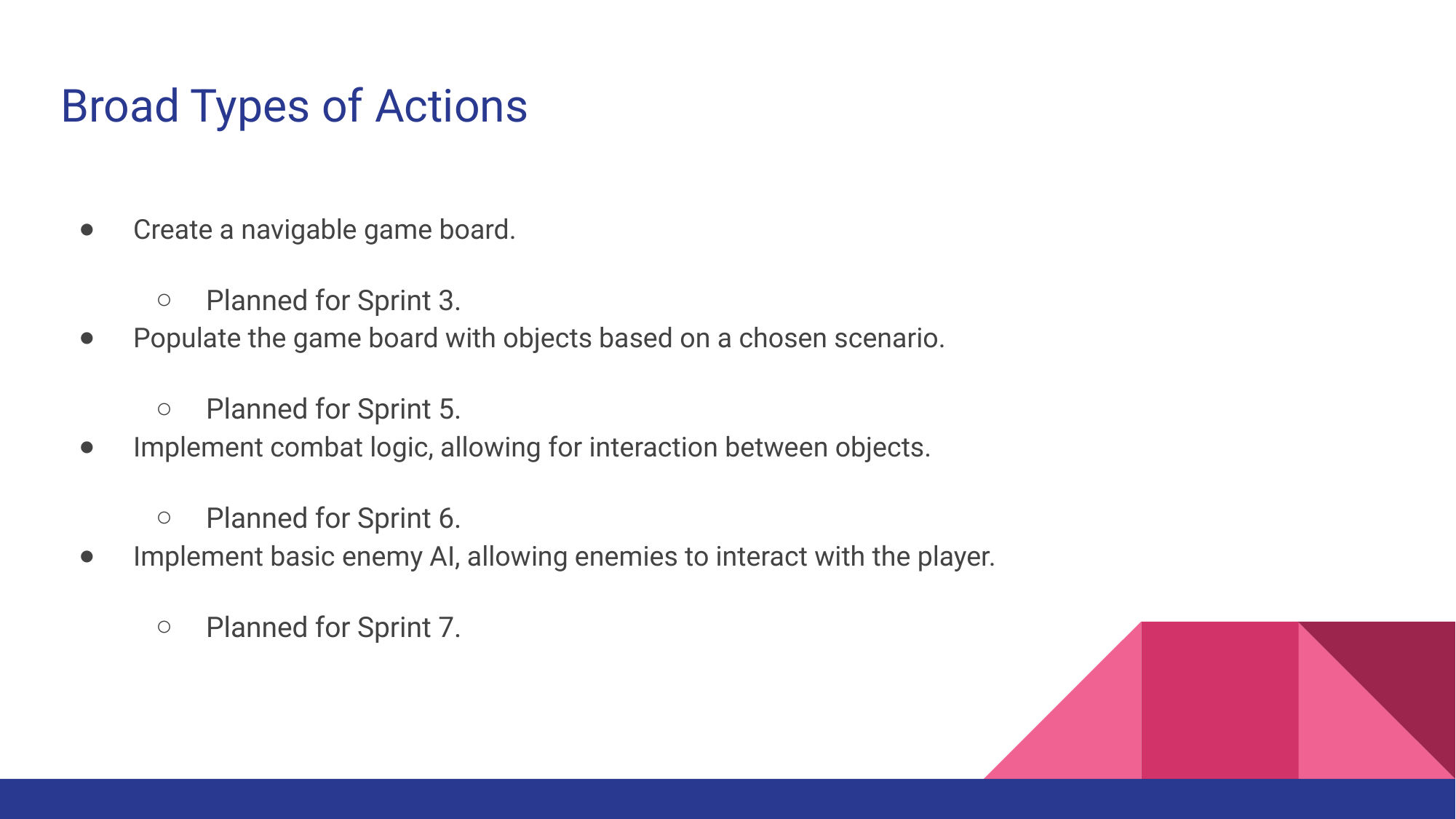

# Broad Types of Actions
Create a navigable game board.
Planned for Sprint 3.
Populate the game board with objects based on a chosen scenario.
Planned for Sprint 5.
Implement combat logic, allowing for interaction between objects.
Planned for Sprint 6.
Implement basic enemy AI, allowing enemies to interact with the player.
Planned for Sprint 7.